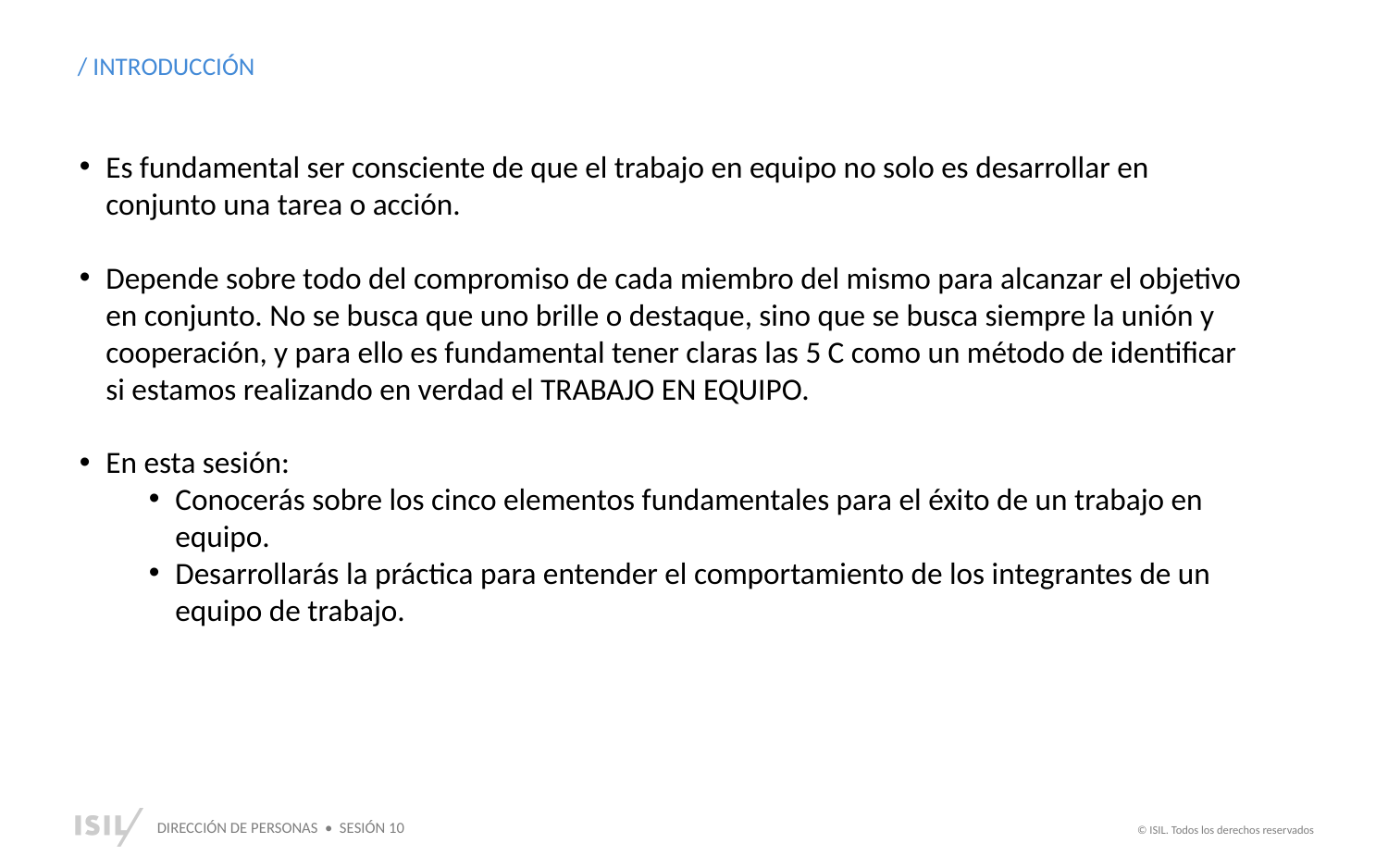

/ INTRODUCCIÓN
Es fundamental ser consciente de que el trabajo en equipo no solo es desarrollar en conjunto una tarea o acción.

Depende sobre todo del compromiso de cada miembro del mismo para alcanzar el objetivo en conjunto. No se busca que uno brille o destaque, sino que se busca siempre la unión y cooperación, y para ello es fundamental tener claras las 5 C como un método de identificar si estamos realizando en verdad el TRABAJO EN EQUIPO.

En esta sesión:
Conocerás sobre los cinco elementos fundamentales para el éxito de un trabajo en equipo.
Desarrollarás la práctica para entender el comportamiento de los integrantes de un equipo de trabajo.